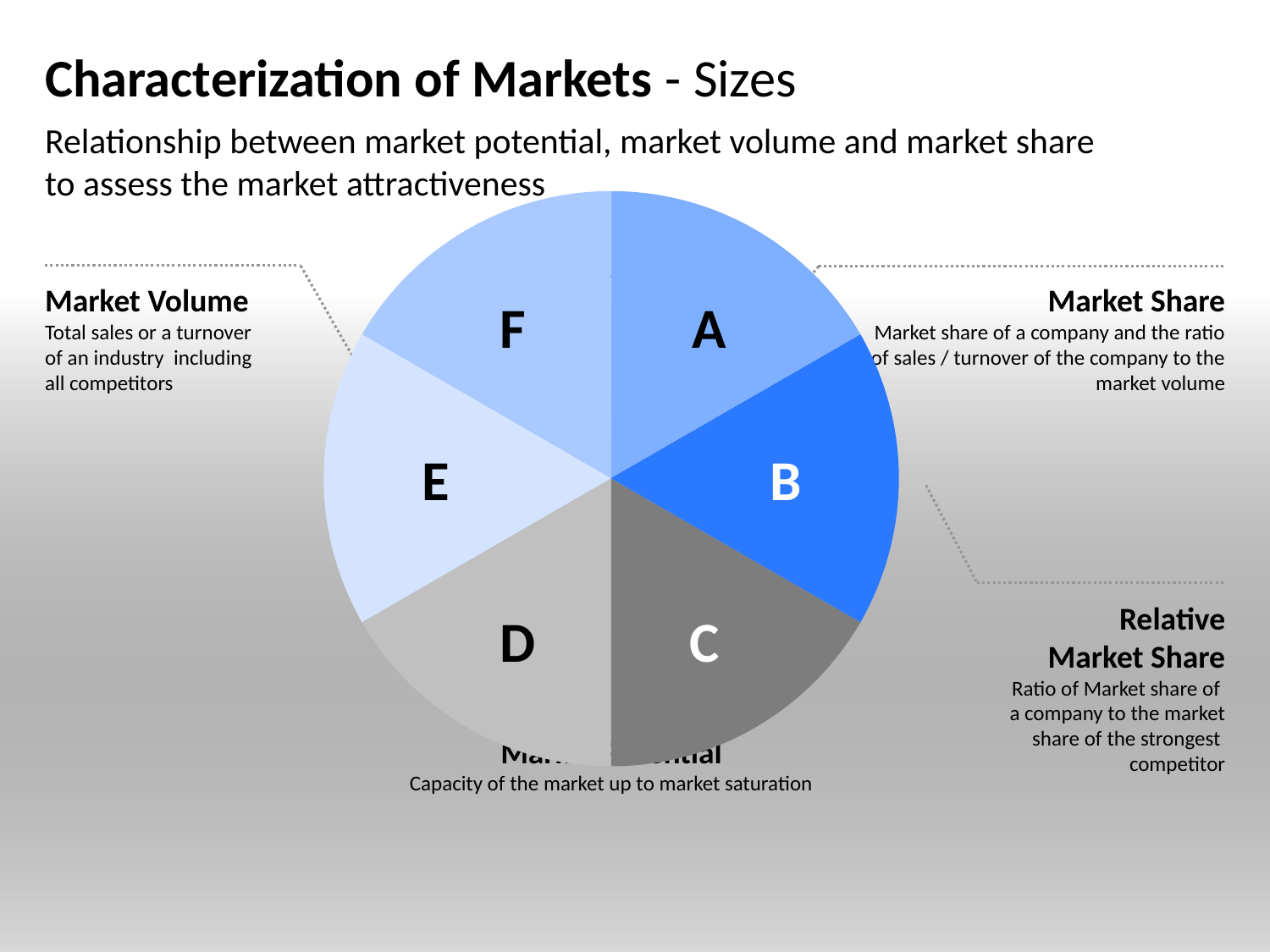

# Characterization of Markets - Sizes
Relationship between market potential, market volume and market share
to assess the market attractiveness
F
A
E
B
D

C
Relative
Market Share
Company A
Market Share A
 =
Market Share B
Market Volume
Total sales or a turnover
of an industry  including
all competitors
Market Share
Market share of a company and the ratio of sales / turnover of the company to the market volume
Relative
Market Share
Ratio of Market share of
a company to the market
 share of the strongest
competitor
Market Potential
Capacity of the market up to market saturation